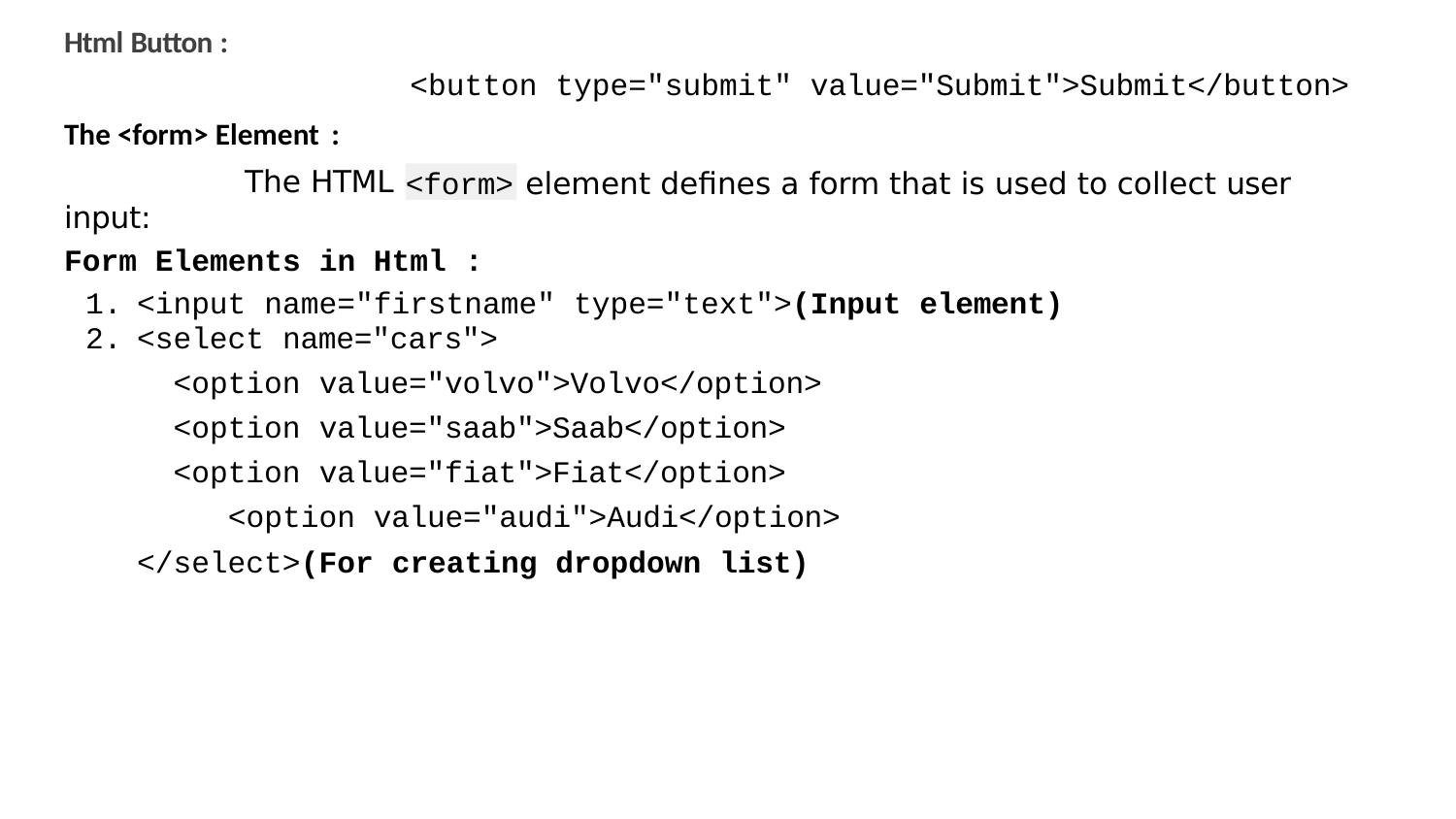

# Html Button :
<button type="submit" value="Submit">Submit</button>
The <form> Element :
The HTML
input:
element defines a form that is used to collect user
<form>
Form Elements in Html :
<input name="firstname" type="text">(Input element)
<select name="cars">
<option value="volvo">Volvo</option>
<option value="saab">Saab</option>
<option value="fiat">Fiat</option>
<option value="audi">Audi</option>
</select>(For creating dropdown list)